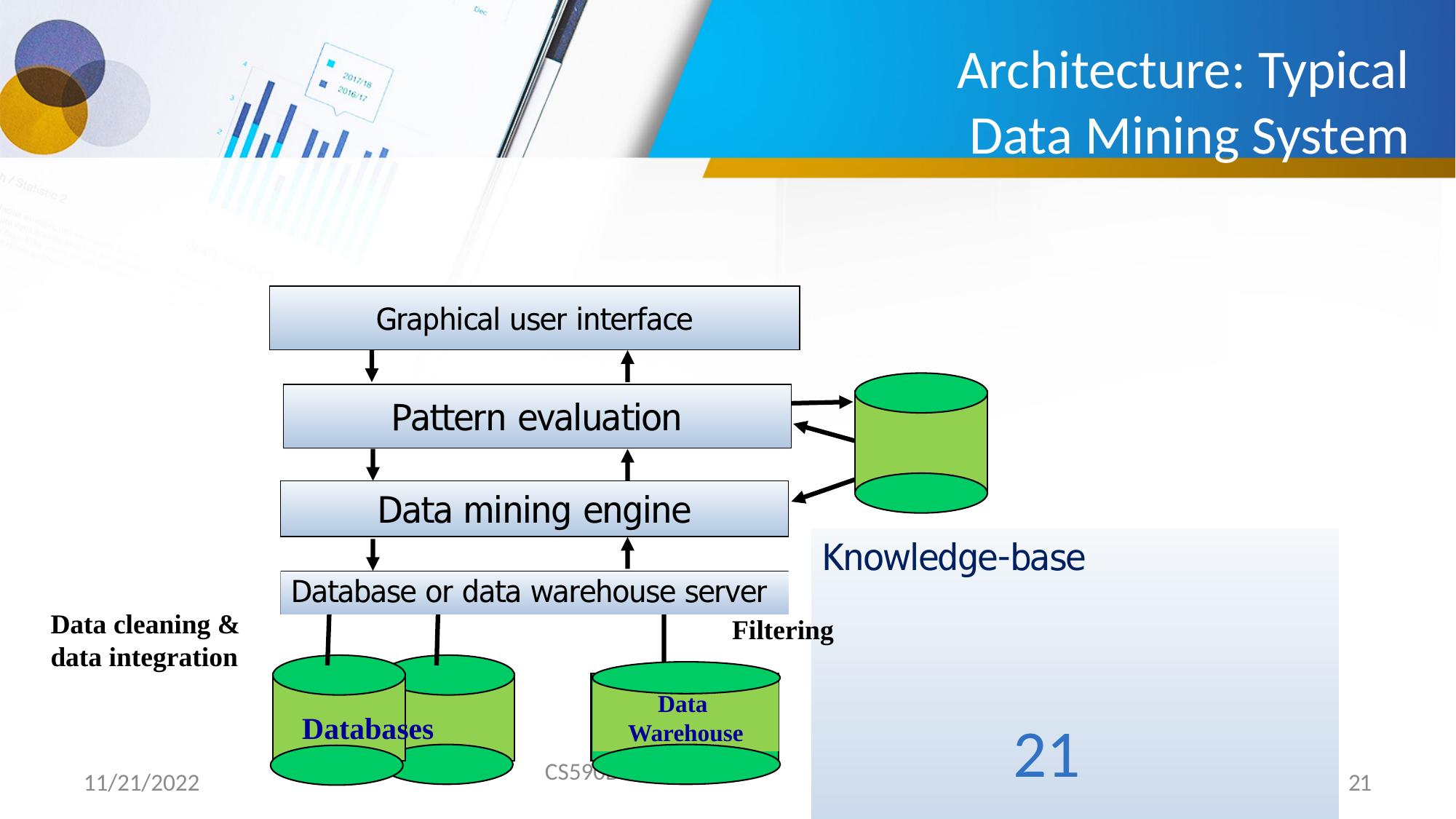

# Architecture: Typical Data Mining System
Graphical user interface

Pattern evaluation

Data mining engine
Knowledge-base

Database or data warehouse server

Data cleaning & data integration
Filtering

Data
Warehouse
Databases

CS590D
21
11/21/2022
21